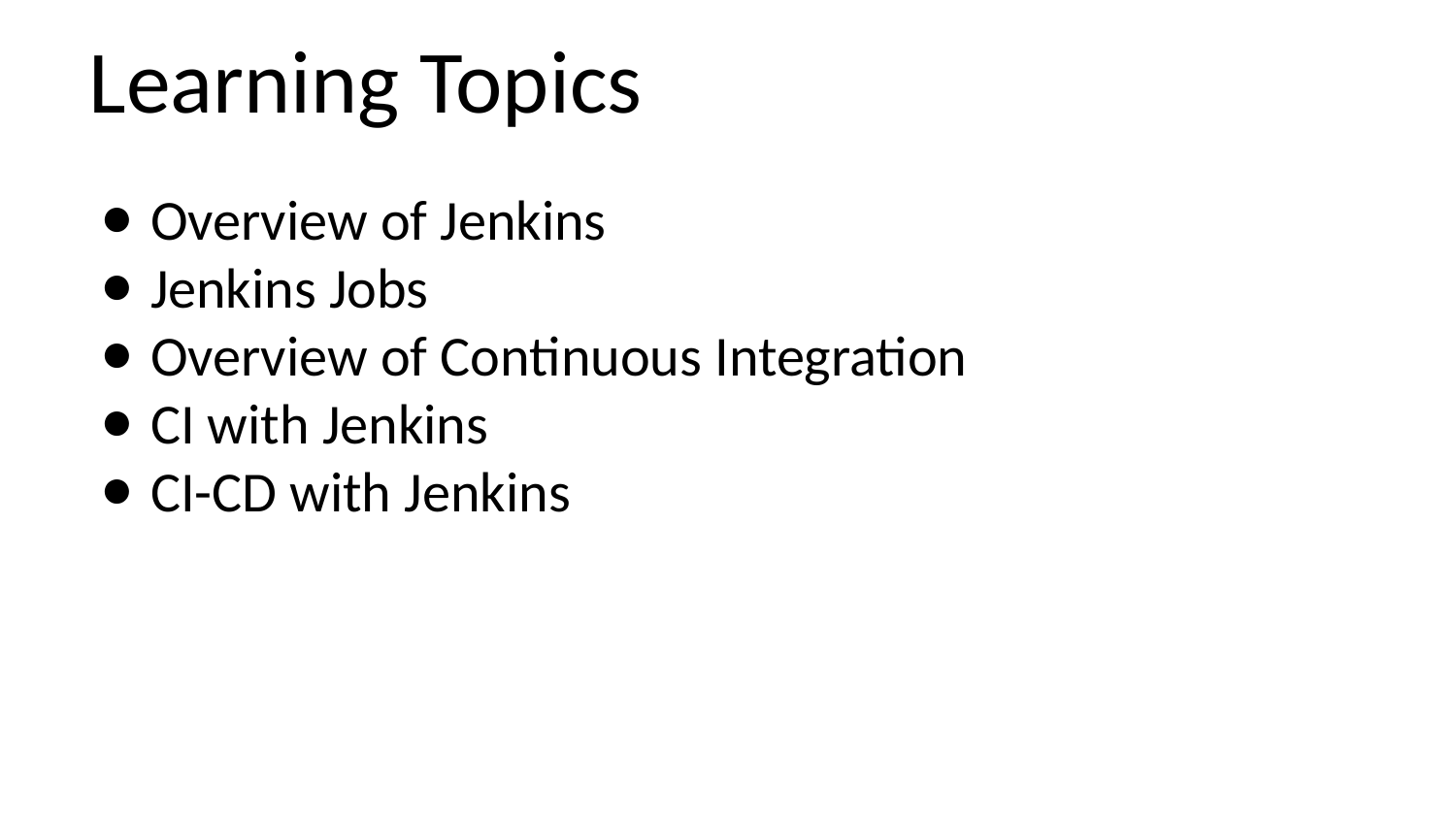

# Learning Topics
Overview of Jenkins
Jenkins Jobs
Overview of Continuous Integration
CI with Jenkins
CI-CD with Jenkins